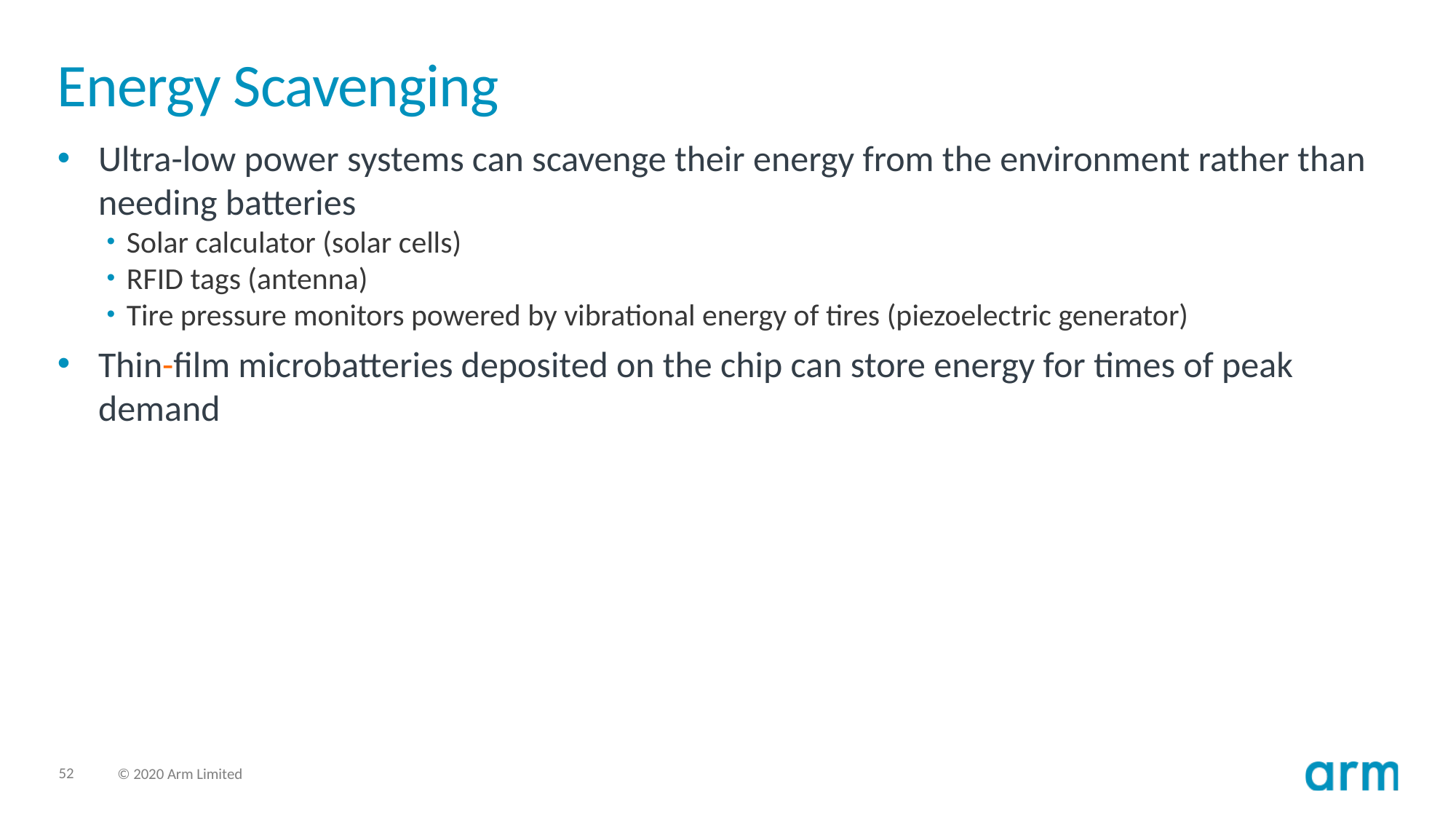

# Energy Scavenging
Ultra-low power systems can scavenge their energy from the environment rather than needing batteries
Solar calculator (solar cells)
RFID tags (antenna)
Tire pressure monitors powered by vibrational energy of tires (piezoelectric generator)
Thin-film microbatteries deposited on the chip can store energy for times of peak demand